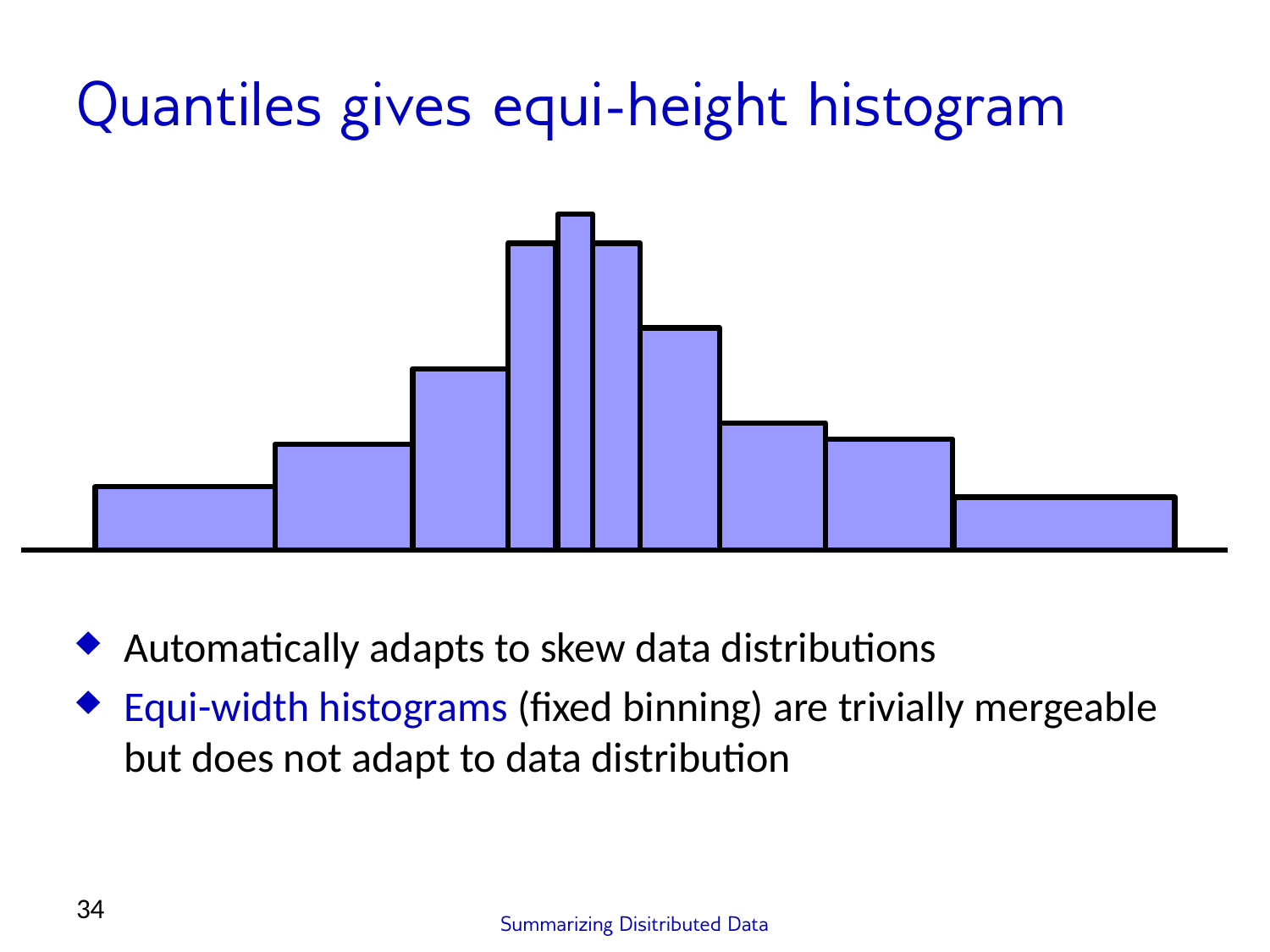

# Quantiles gives equi-height histogram

Automatically adapts to skew data distributions
Equi-width histograms (fixed binning) are trivially mergeable but does not adapt to data distribution
34
Summarizing Disitributed Data